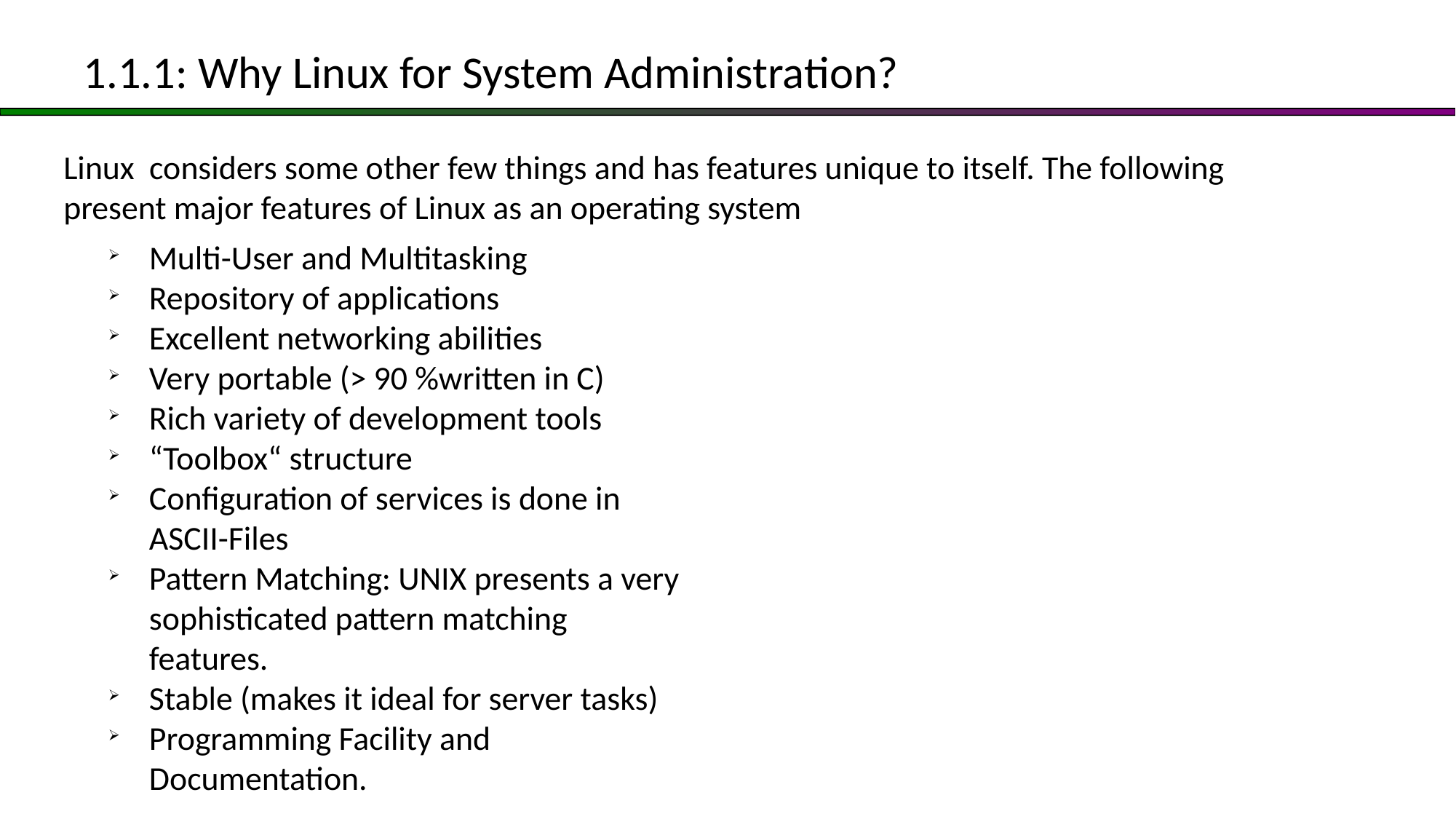

# 1.1.1: Why Linux for System Administration?

Linux  considers some other few things and has features unique to itself. The following  present major features of Linux as an operating system
Multi-User and Multitasking
Repository of applications
Excellent networking abilities
Very portable (> 90 %written in C)
Rich variety of development tools
“Toolbox“ structure
Configuration of services is done in ASCII-Files
Pattern Matching: UNIX presents a very sophisticated pattern matching features.
Stable (makes it ideal for server tasks)
Programming Facility and Documentation.